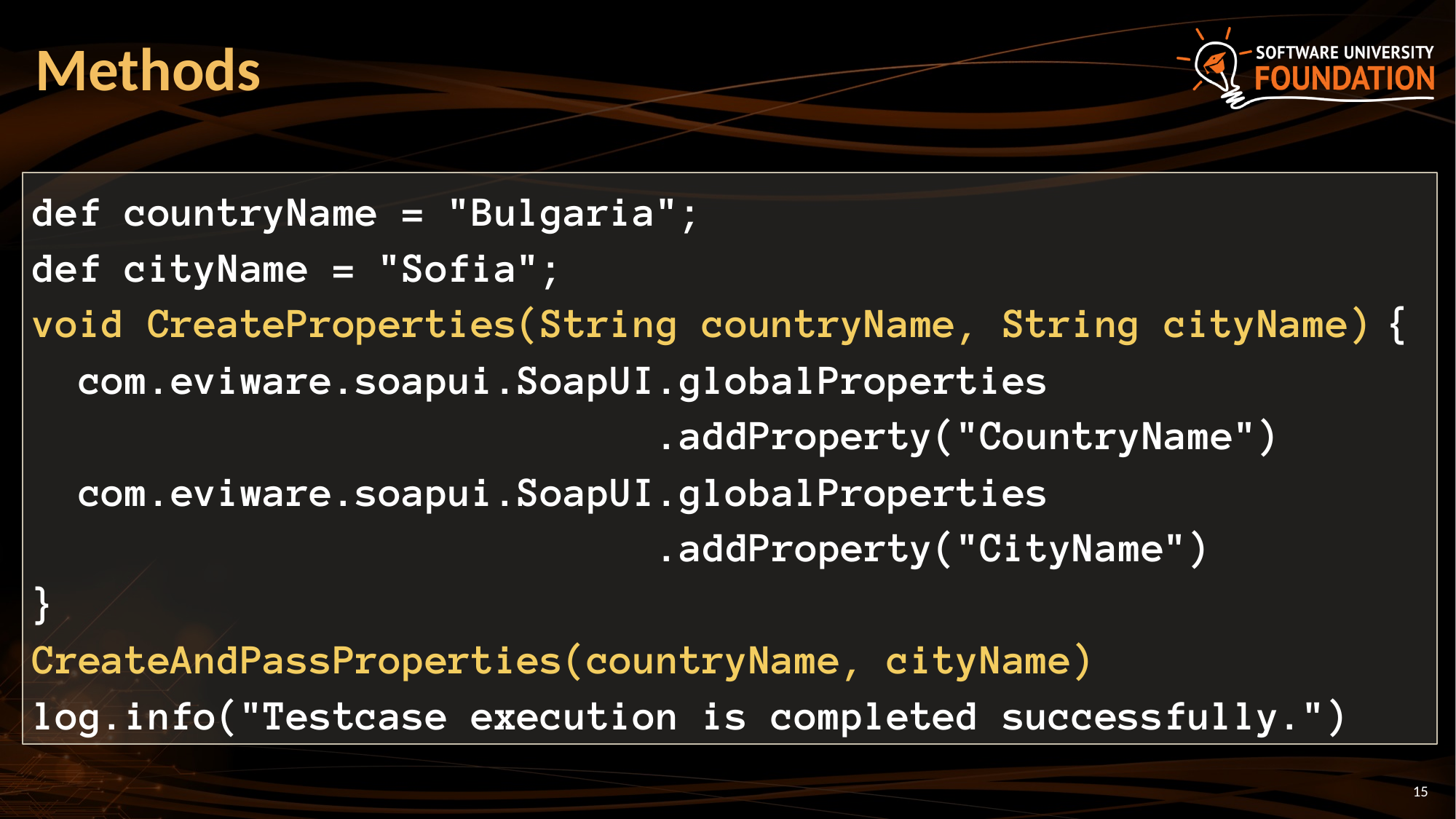

# Methods
def countryName = "Bulgaria";
def cityName = "Sofia";
void CreateProperties(String countryName, String cityName) {
  com.eviware.soapui.SoapUI.globalProperties
                           .addProperty("CountryName")
  com.eviware.soapui.SoapUI.globalProperties
                           .addProperty("CityName")
}
CreateAndPassProperties(countryName, cityName)
log.info("Testcase execution is completed successfully.")
15